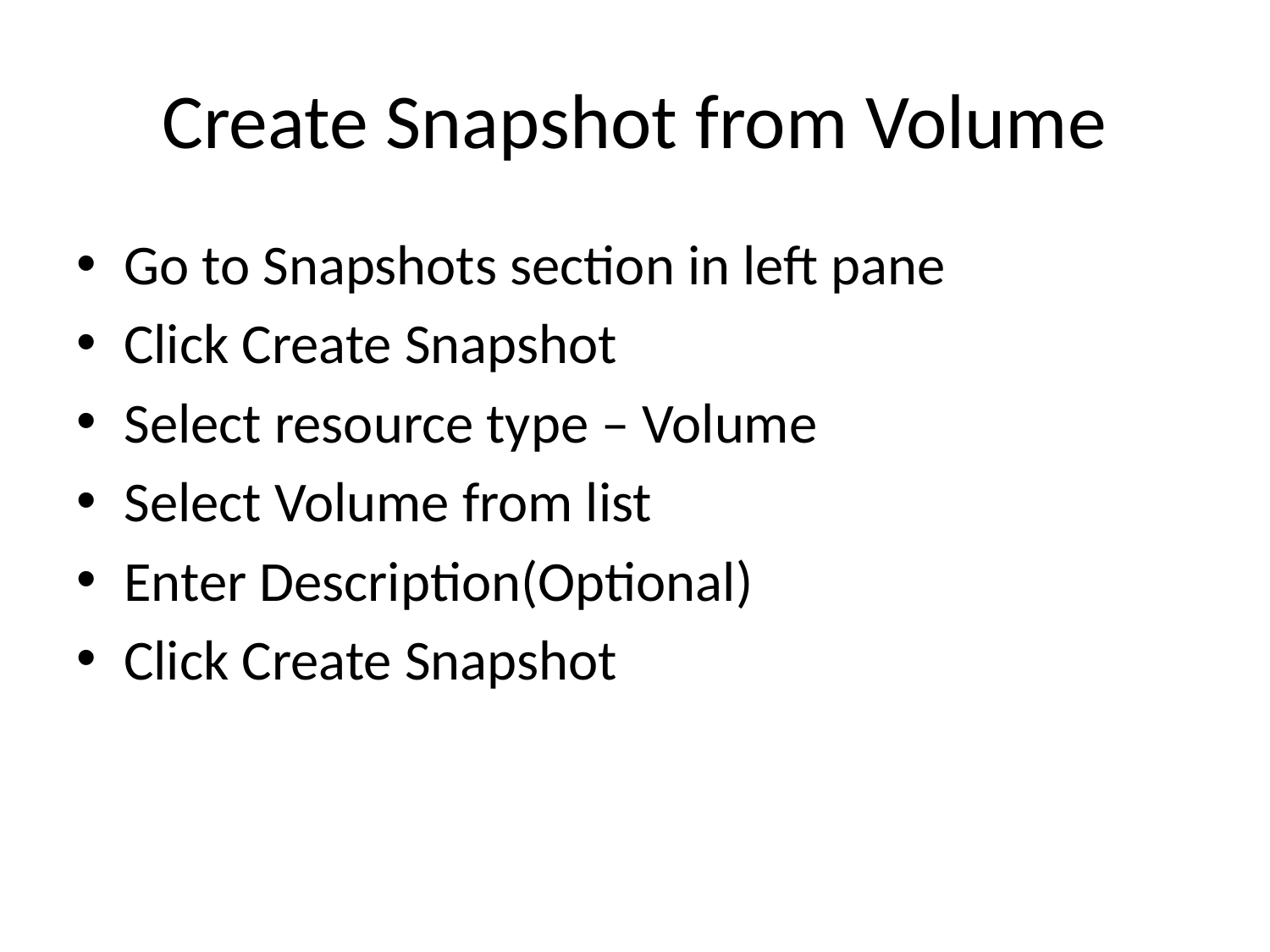

# Create Snapshot from Volume
Go to Snapshots section in left pane
Click Create Snapshot
Select resource type – Volume
Select Volume from list
Enter Description(Optional)
Click Create Snapshot